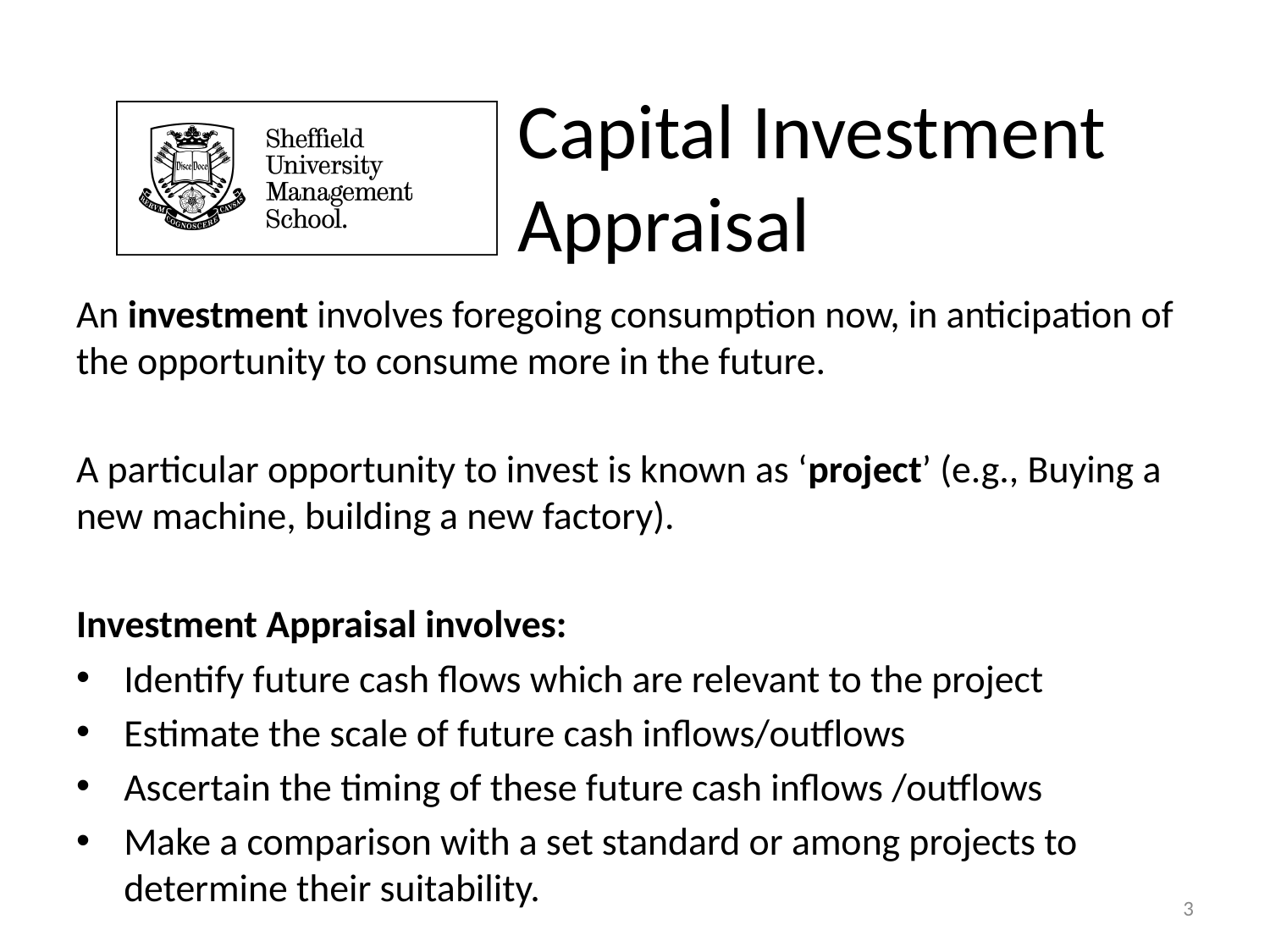

# Capital Investment Appraisal
An investment involves foregoing consumption now, in anticipation of the opportunity to consume more in the future.

A particular opportunity to invest is known as ‘project’ (e.g., Buying a new machine, building a new factory).

Investment Appraisal involves:
Identify future cash flows which are relevant to the project
Estimate the scale of future cash inflows/outflows
Ascertain the timing of these future cash inflows /outflows
Make a comparison with a set standard or among projects to determine their suitability.
3